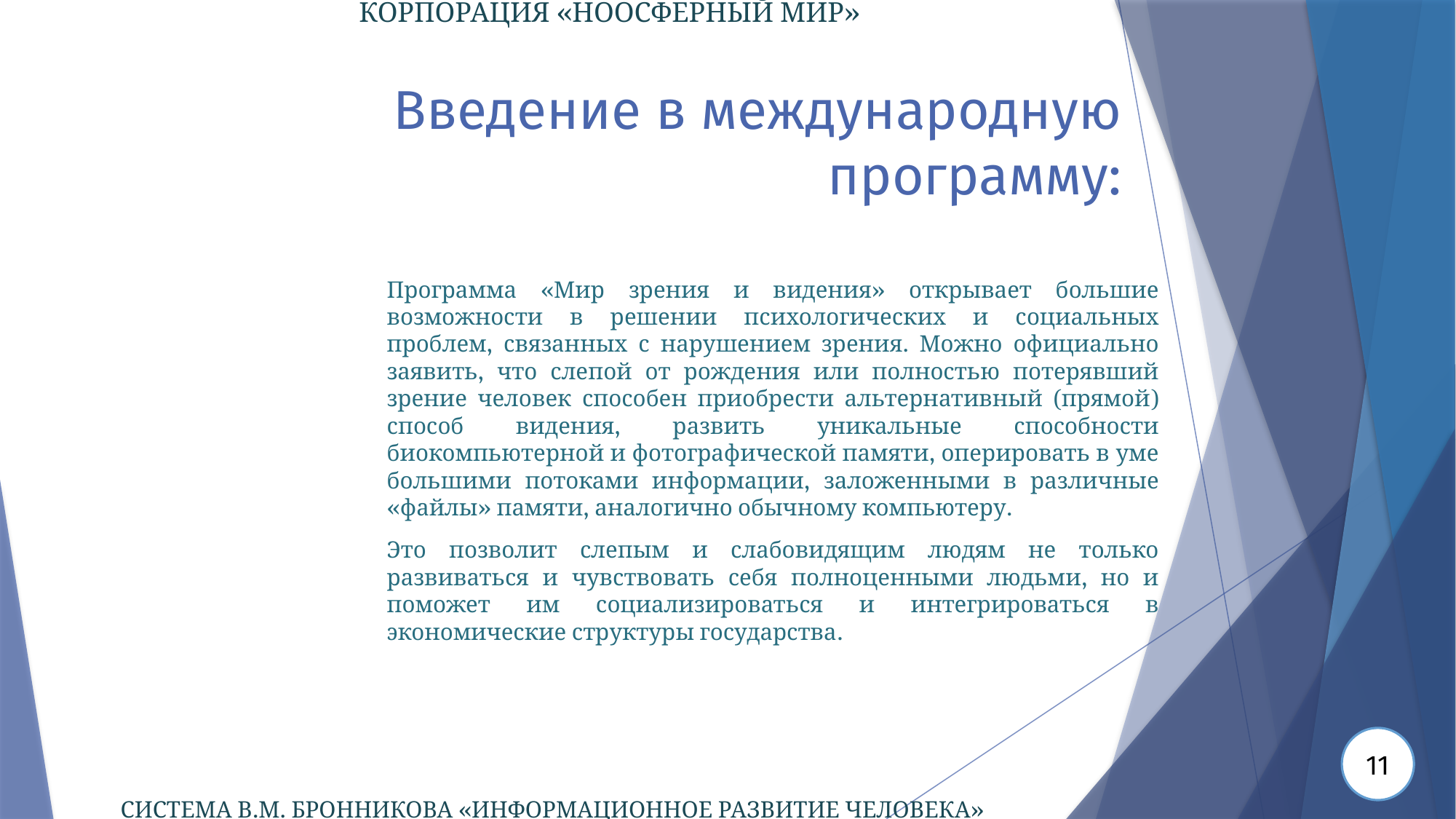

КОРПОРАЦИЯ «НООСФЕРНЫЙ МИР»
# Введение в международную программу:
Программа «Мир зрения и видения» открывает большие возможности в решении психологических и социальных проблем, связанных с нарушением зрения. Можно официально заявить, что слепой от рождения или полностью потерявший зрение человек способен приобрести альтернативный (прямой) способ видения, развить уникальные способности биокомпьютерной и фотографической памяти, оперировать в уме большими потоками информации, заложенными в различные «файлы» памяти, аналогично обычному компьютеру.
Это позволит слепым и слабовидящим людям не только развиваться и чувствовать себя полноценными людьми, но и поможет им социализироваться и интегрироваться в экономические структуры государства.
11
СИСТЕМА В.М. БРОННИКОВА «ИНФОРМАЦИОННОЕ РАЗВИТИЕ ЧЕЛОВЕКА»